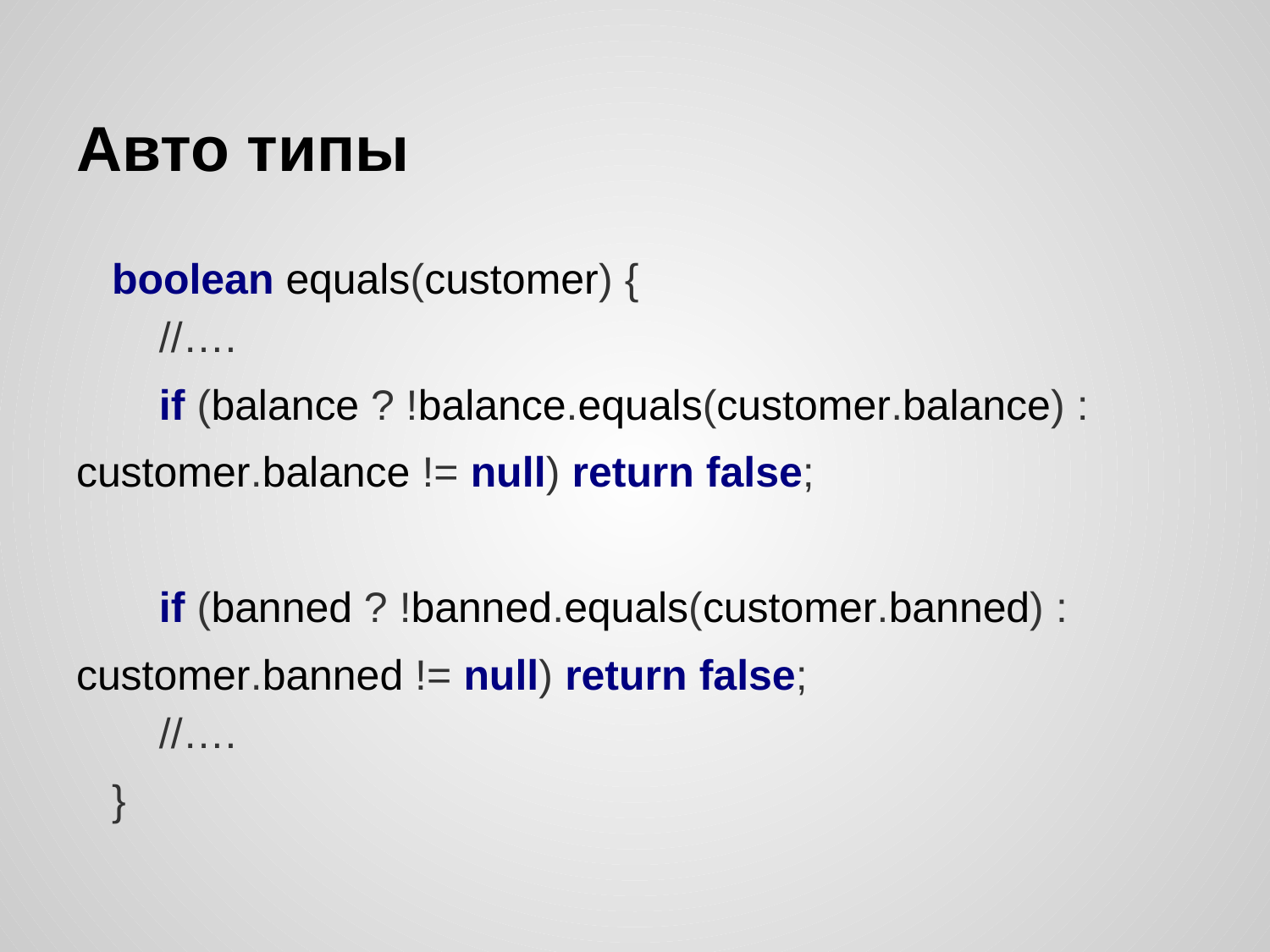

# Авто типы
   boolean equals(customer) {
       //….
       if (balance ? !balance.equals(customer.balance) : customer.balance != null) return false;

       if (banned ? !banned.equals(customer.banned) : customer.banned != null) return false;
       //….
   }